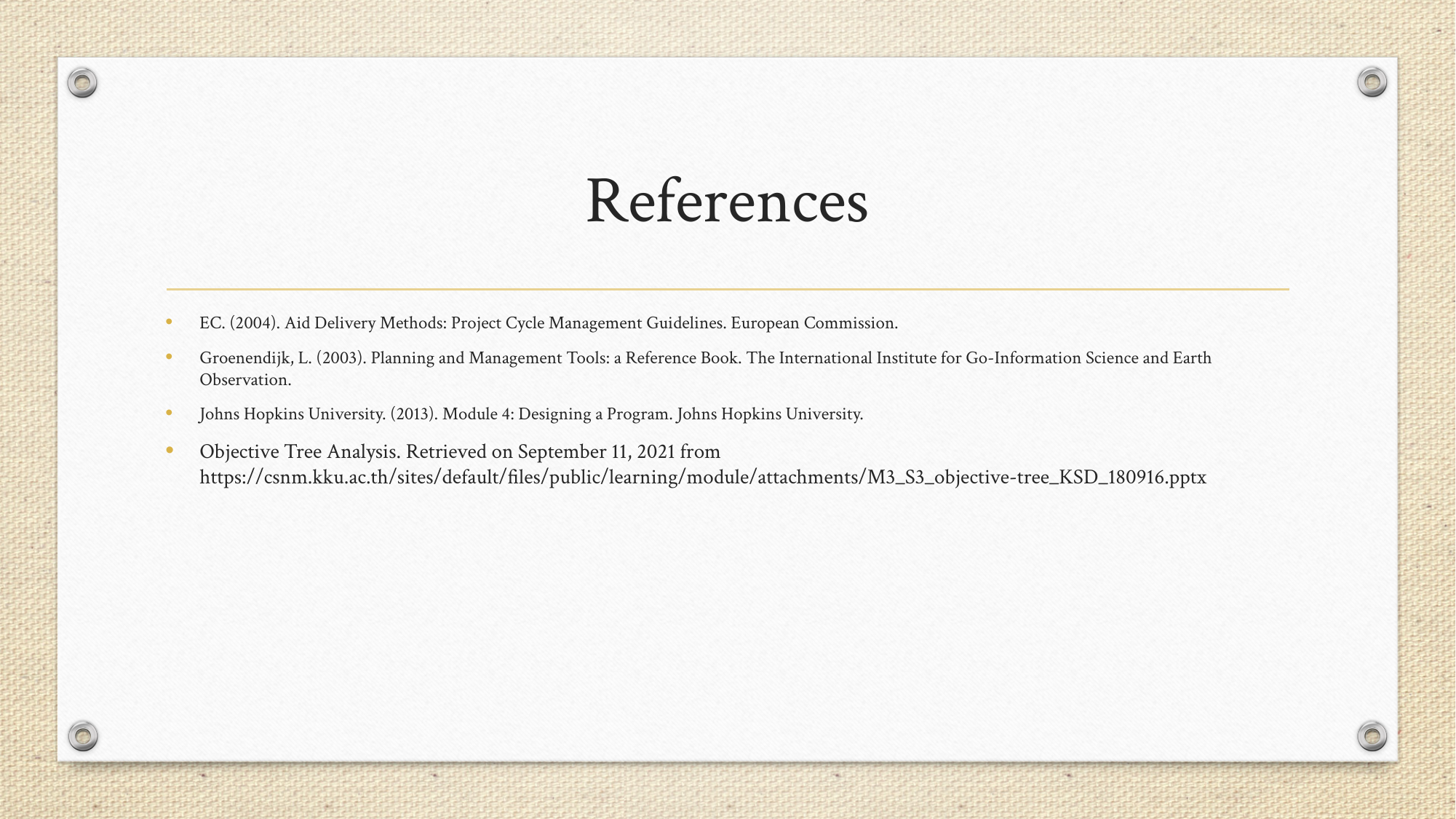

# References
EC. (2004). Aid Delivery Methods: Project Cycle Management Guidelines. European Commission.
Groenendijk, L. (2003). Planning and Management Tools: a Reference Book. The International Institute for Go-Information Science and Earth Observation.
Johns Hopkins University. (2013). Module 4: Designing a Program. Johns Hopkins University.
Objective Tree Analysis. Retrieved on September 11, 2021 from https://csnm.kku.ac.th/sites/default/files/public/learning/module/attachments/M3_S3_objective-tree_KSD_180916.pptx

29